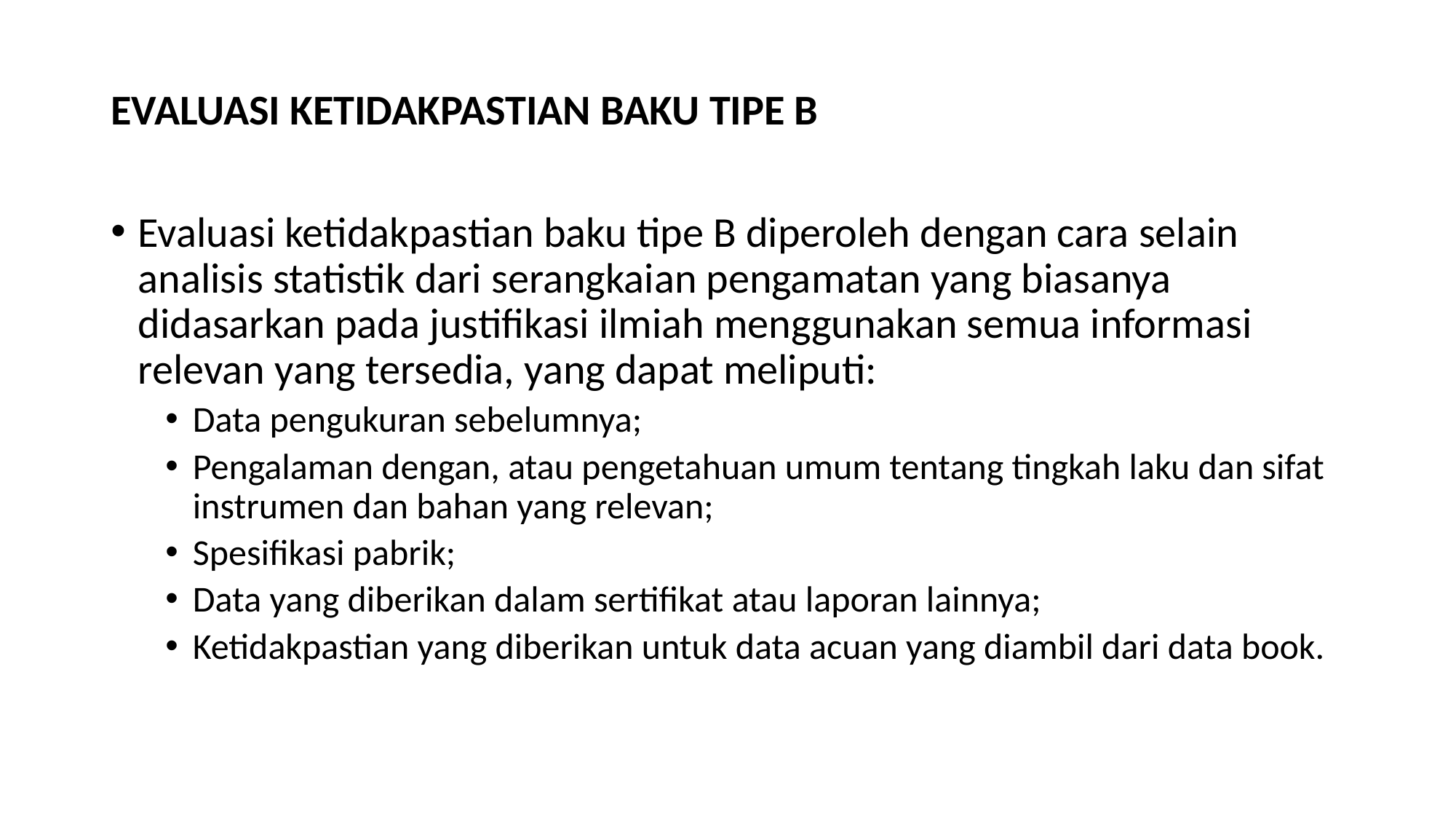

EVALUASI KETIDAKPASTIAN BAKU TIPE B

Evaluasi ketidakpastian baku tipe B diperoleh dengan cara selain analisis statistik dari serangkaian pengamatan yang biasanya didasarkan pada justifikasi ilmiah menggunakan semua informasi relevan yang tersedia, yang dapat meliputi:
Data pengukuran sebelumnya;
Pengalaman dengan, atau pengetahuan umum tentang tingkah laku dan sifat instrumen dan bahan yang relevan;
Spesifikasi pabrik;
Data yang diberikan dalam sertifikat atau laporan lainnya;
Ketidakpastian yang diberikan untuk data acuan yang diambil dari data book.